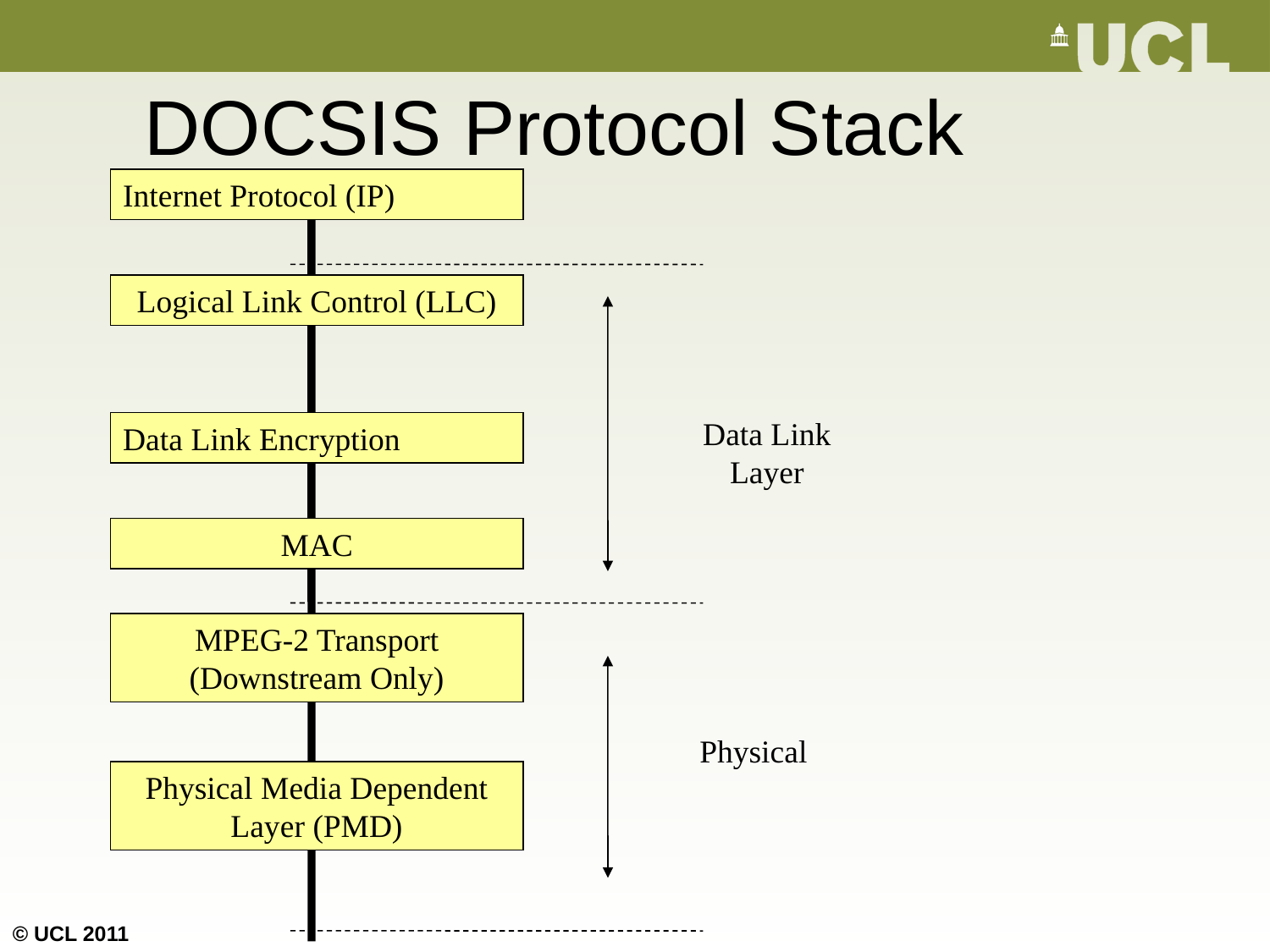

DOCSIS Protocol Stack

Internet Protocol (IP)

Logical Link Control (LLC)

Data Link
Layer
Data Link Encryption
MAC

MPEG-2 Transport
(Downstream Only)

Physical
Physical Media Dependent Layer (PMD)